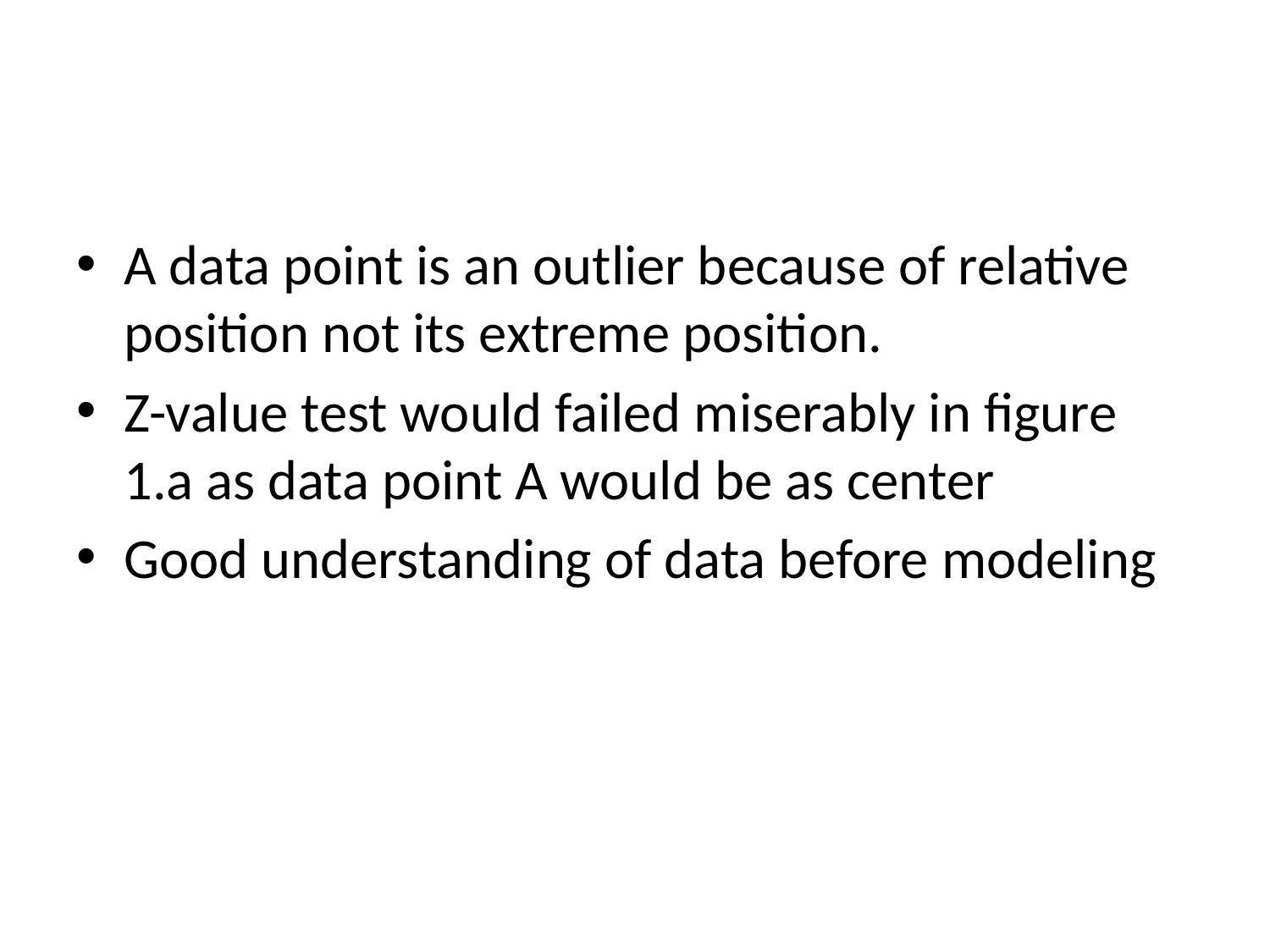

#
A data point is an outlier because of relative position not its extreme position.
Z-value test would failed miserably in figure 1.a as data point A would be as center
Good understanding of data before modeling